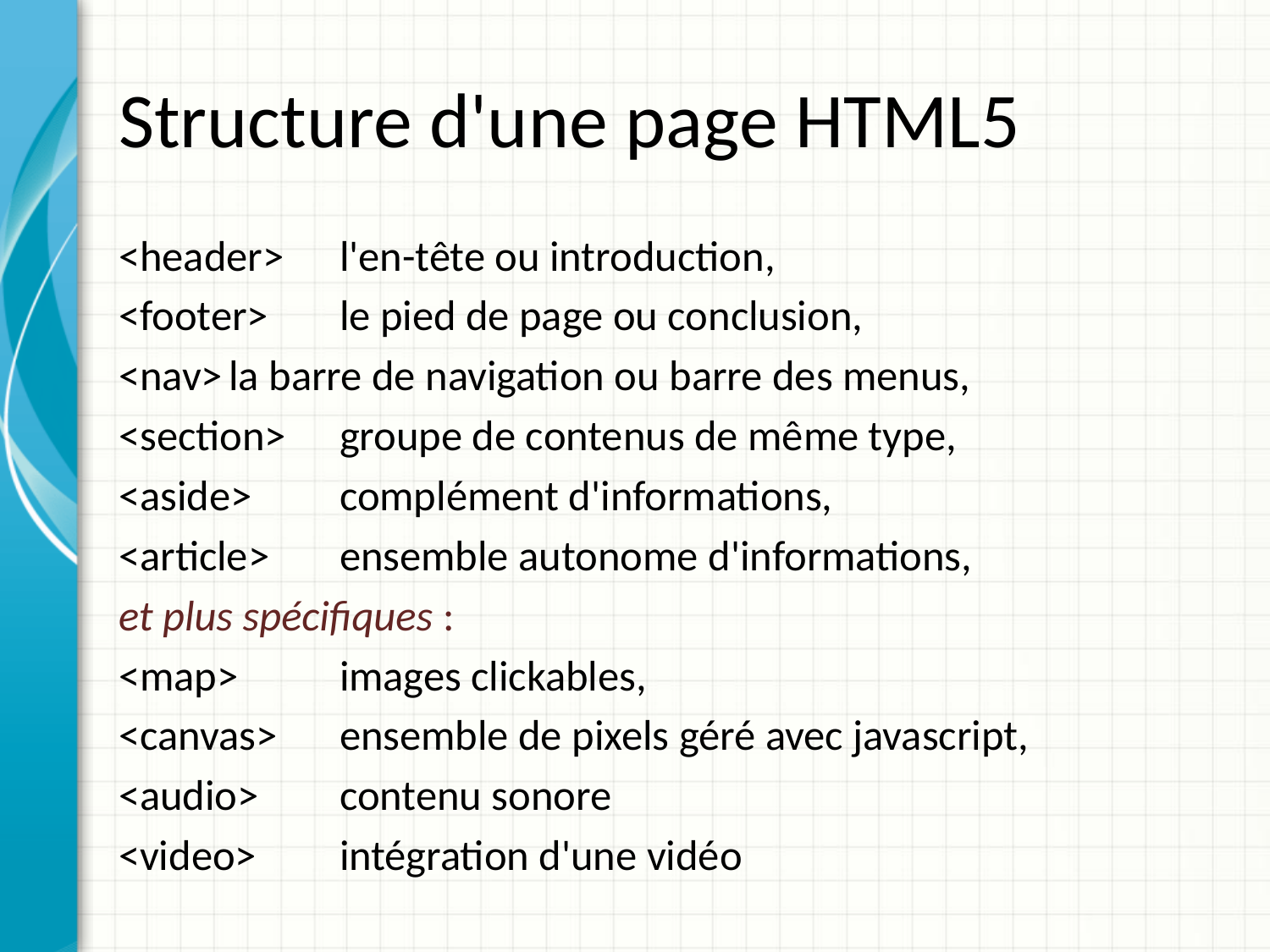

# Structure d'une page HTML5
<header>	l'en-tête ou introduction,
<footer>	le pied de page ou conclusion,
<nav>		la barre de navigation ou barre des menus,
<section>	groupe de contenus de même type,
<aside>	complément d'informations,
<article>	ensemble autonome d'informations,
et plus spécifiques :
<map>	images clickables,
<canvas>	ensemble de pixels géré avec javascript,
<audio>	contenu sonore
<video>	intégration d'une vidéo